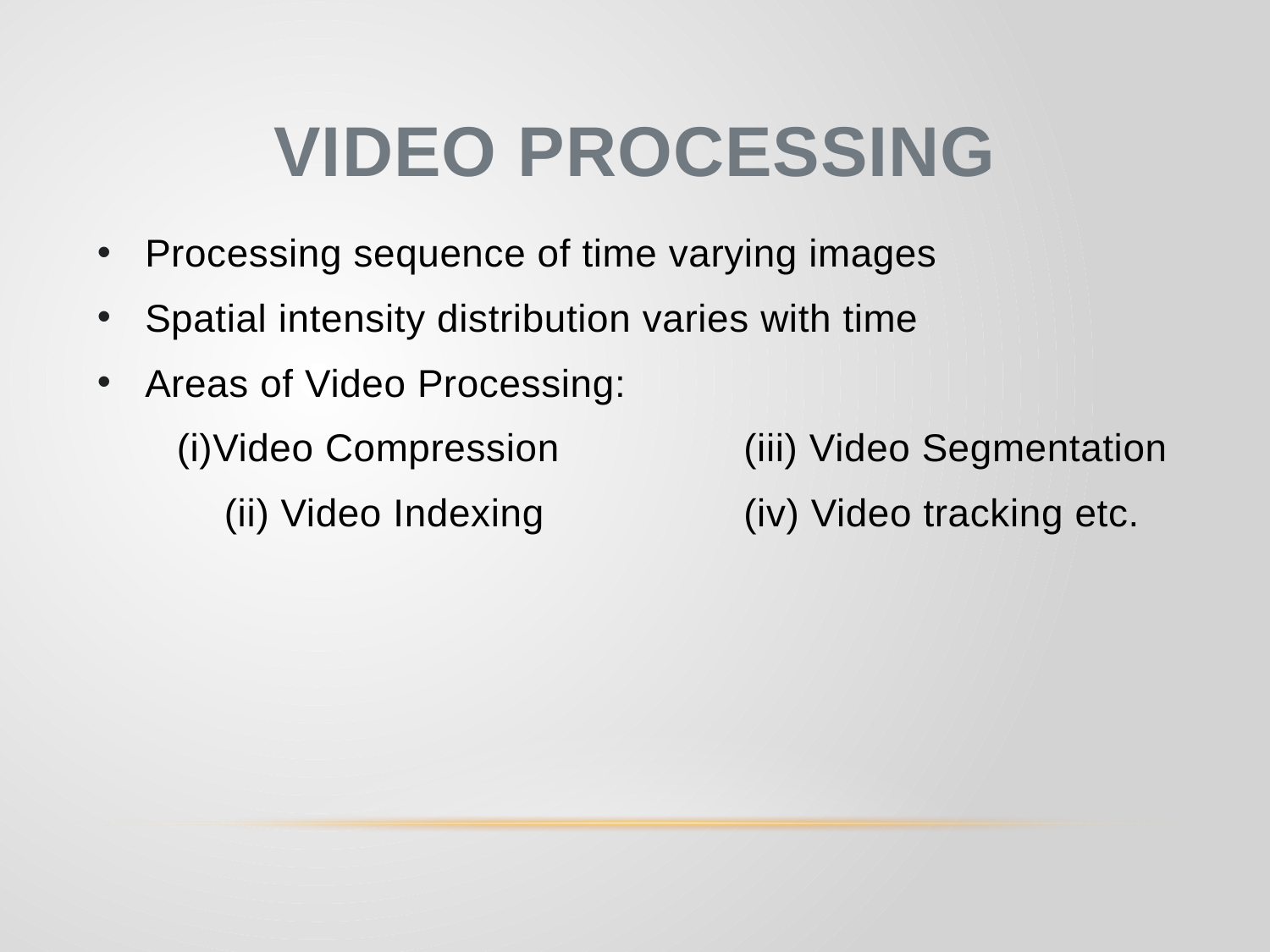

# VIDEO PROCESSING
Processing sequence of time varying images
Spatial intensity distribution varies with time
Areas of Video Processing:
       (i)Video Compression 		 (iii) Video Segmentation
	(ii) Video Indexing		 (iv) Video tracking etc.